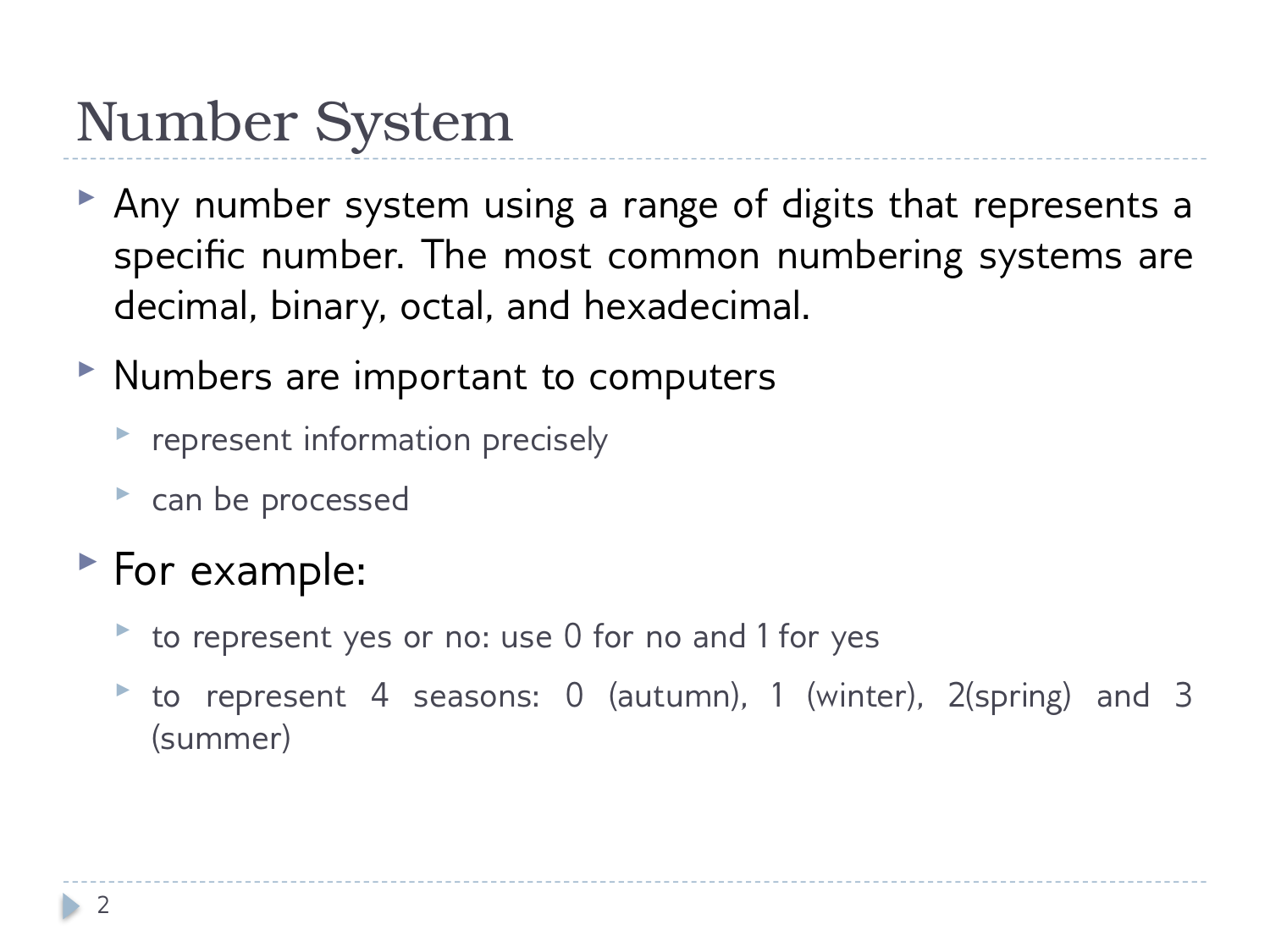

# Number System
Any number system using a range of digits that represents a specific number. The most common numbering systems are decimal, binary, octal, and hexadecimal.
Numbers are important to computers
represent information precisely
can be processed
For example:
to represent yes or no: use 0 for no and 1 for yes
to represent 4 seasons: 0 (autumn), 1 (winter), 2(spring) and 3 (summer)

2